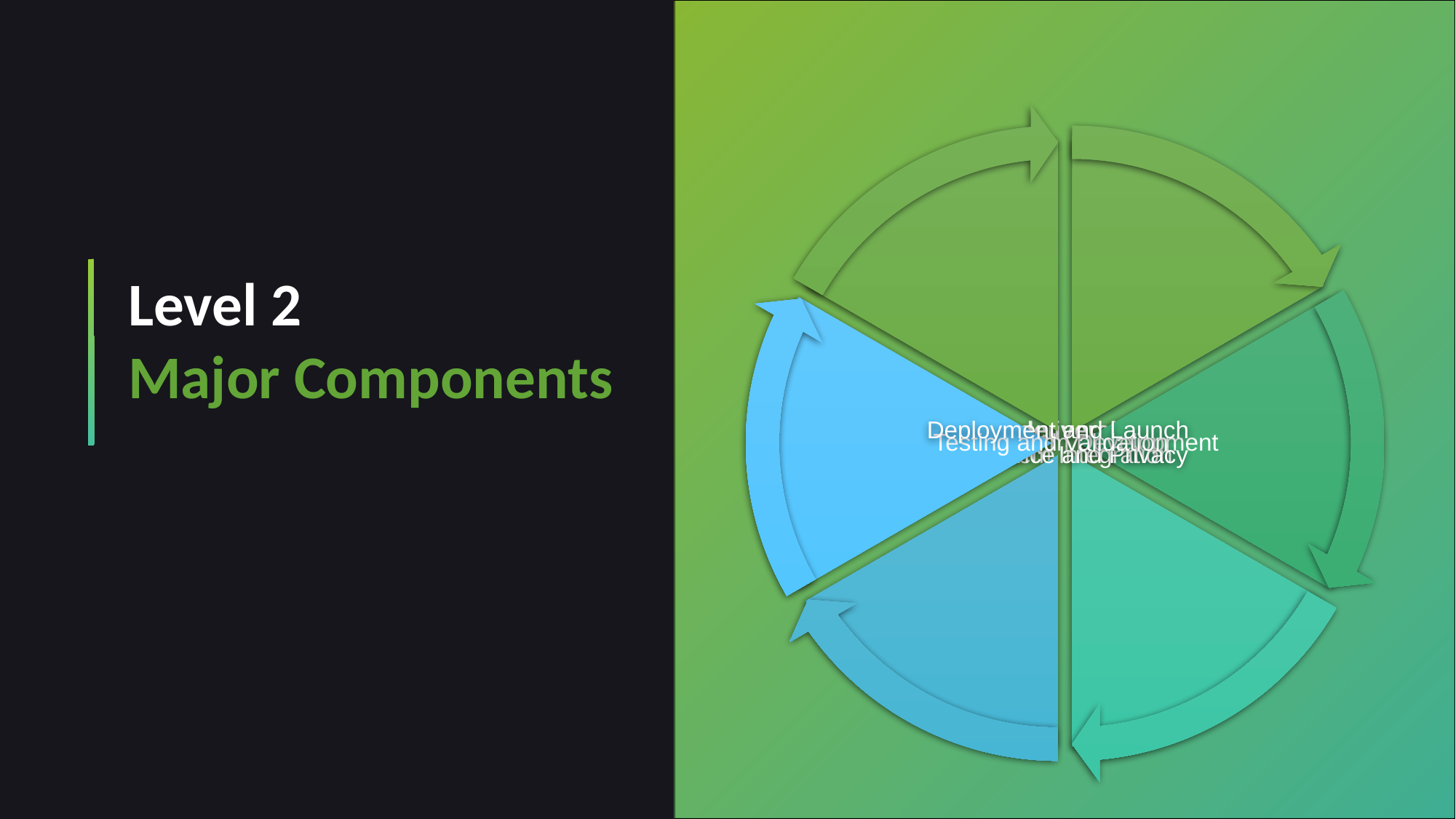

Identifying major deliverables of the project.
AI Algorithm Development
System Integration
Compliance and Privacy
Testing and Validation
Deployment and Launch

Level 2
Major Components